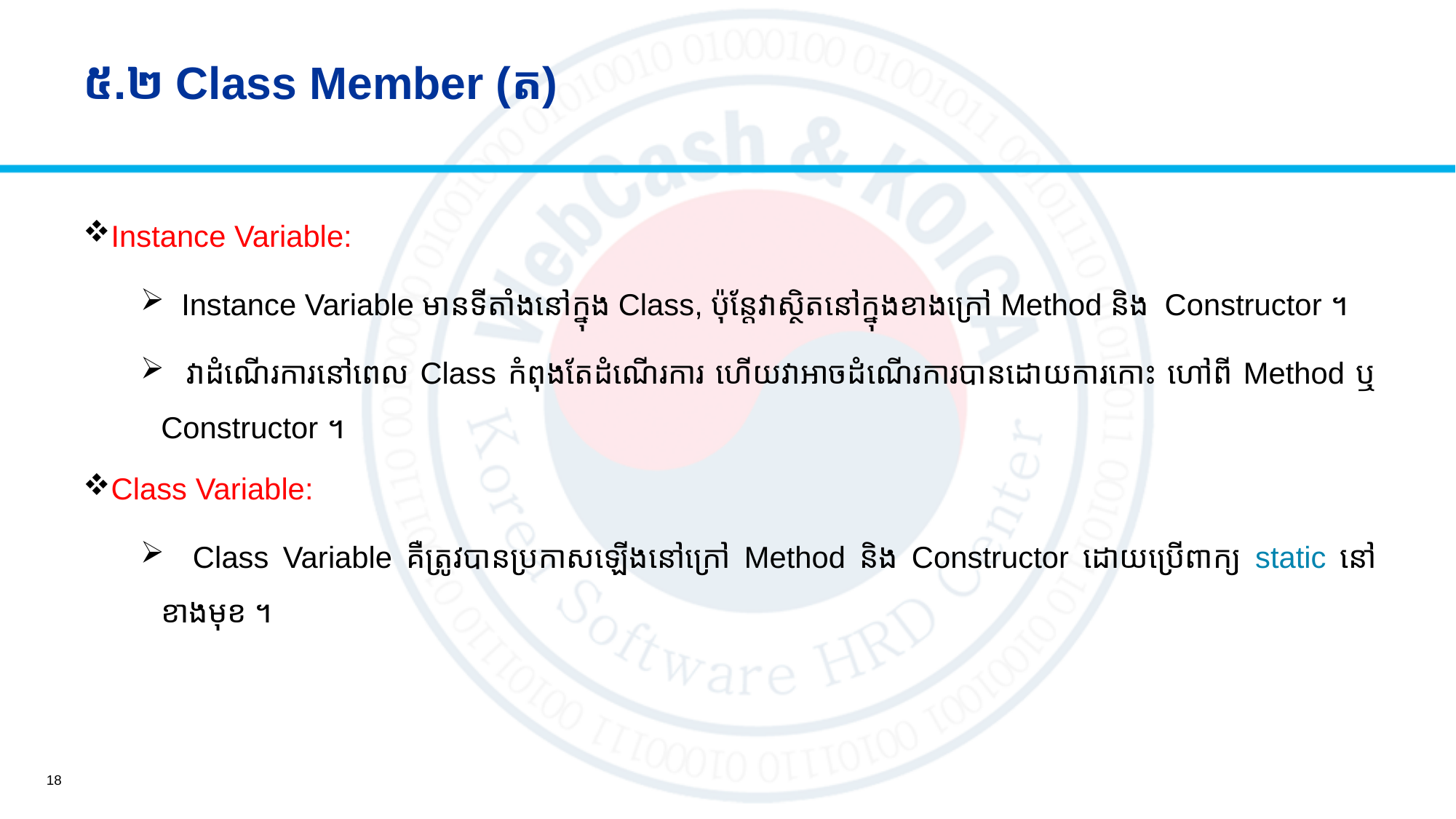

# ៥.២​ Class Member (ត)
Instance Variable:
  Instance Variable មានទីតាំងនៅក្នុង Class, ប៉ុន្តែវាស្ថិតនៅក្នុងខាងក្រៅ Method និង  Constructor ។
  វាដំណើរការនៅពេល Class កំពុងតែដំណើរការ ហើយវាអាចដំណើរការបានដោយការកោះ​​ ហៅពី Method ឬ Constructor ។
Class Variable:
  Class Variable គឺត្រូវបានប្រកាសឡើងនៅក្រៅ Method និង Constructor ដោយប្រើពាក្យ static នៅខាងមុខ​ ។

18